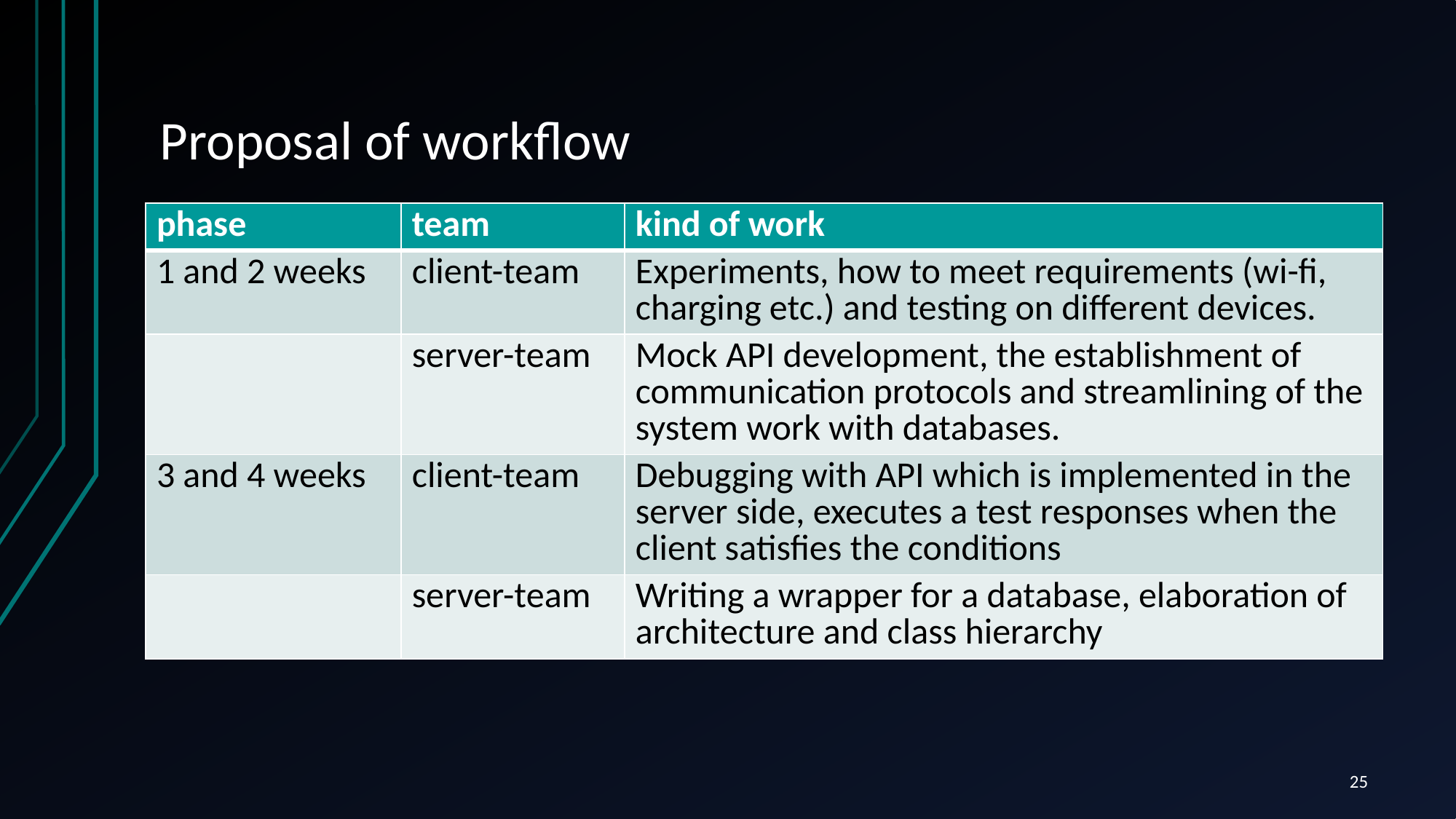

# Proposal of workflow
| phase | team | kind of work |
| --- | --- | --- |
| 1 and 2 weeks | client-team | Experiments, how to meet requirements (wi-fi, charging etc.) and testing on different devices. |
|  | server-team | Mock API development, the establishment of communication protocols and streamlining of the system work with databases. |
| 3 and 4 weeks | client-team | Debugging with API which is implemented in the server side, executes a test responses when the client satisfies the conditions |
|  | server-team | Writing a wrapper for a database, elaboration of architecture and class hierarchy |
25